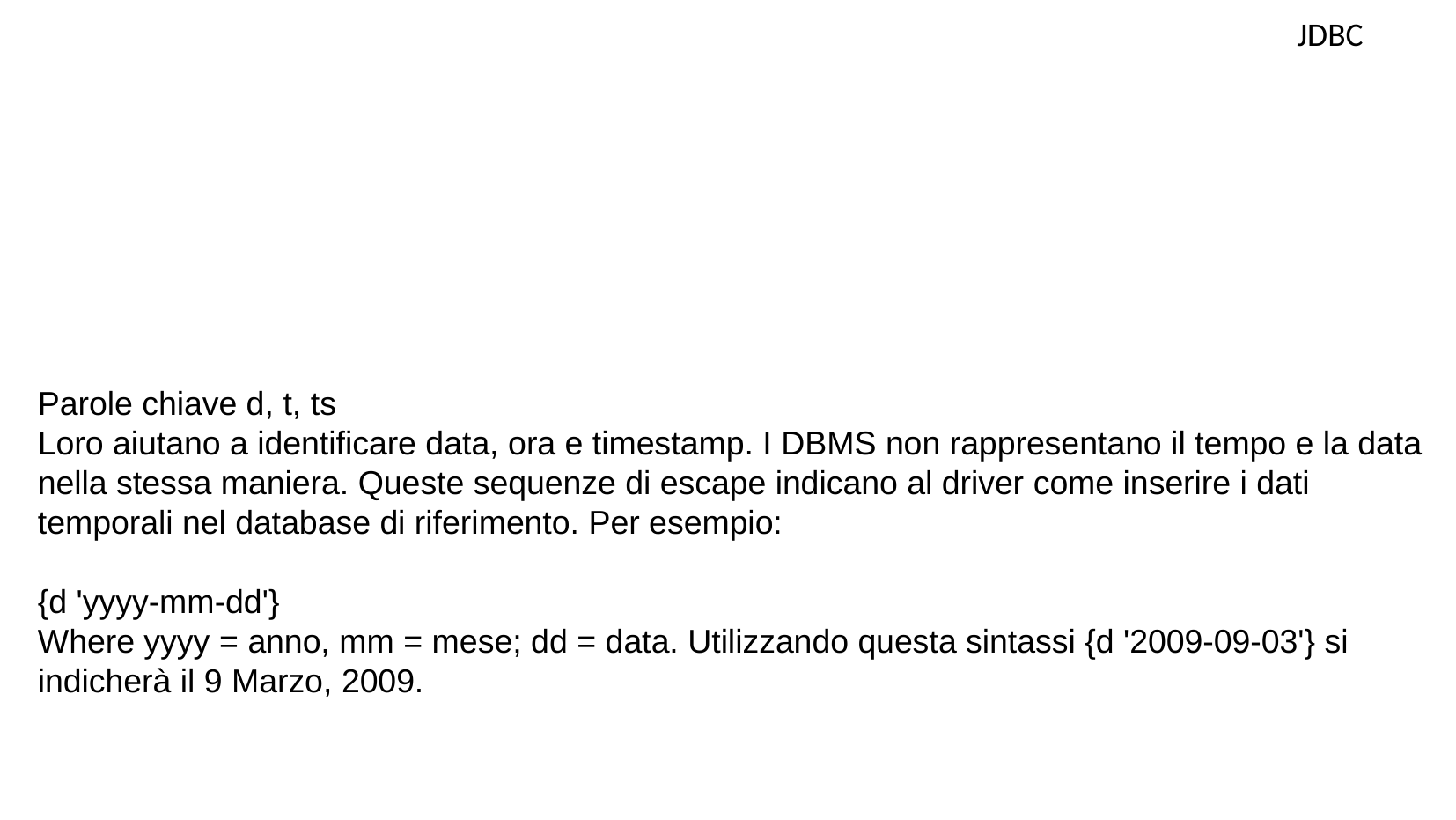

JDBC
Parole chiave d, t, ts
Loro aiutano a identificare data, ora e timestamp. I DBMS non rappresentano il tempo e la data nella stessa maniera. Queste sequenze di escape indicano al driver come inserire i dati temporali nel database di riferimento. Per esempio:

{d 'yyyy-mm-dd'}
Where yyyy = anno, mm = mese; dd = data. Utilizzando questa sintassi {d '2009-09-03'} si indicherà il 9 Marzo, 2009.